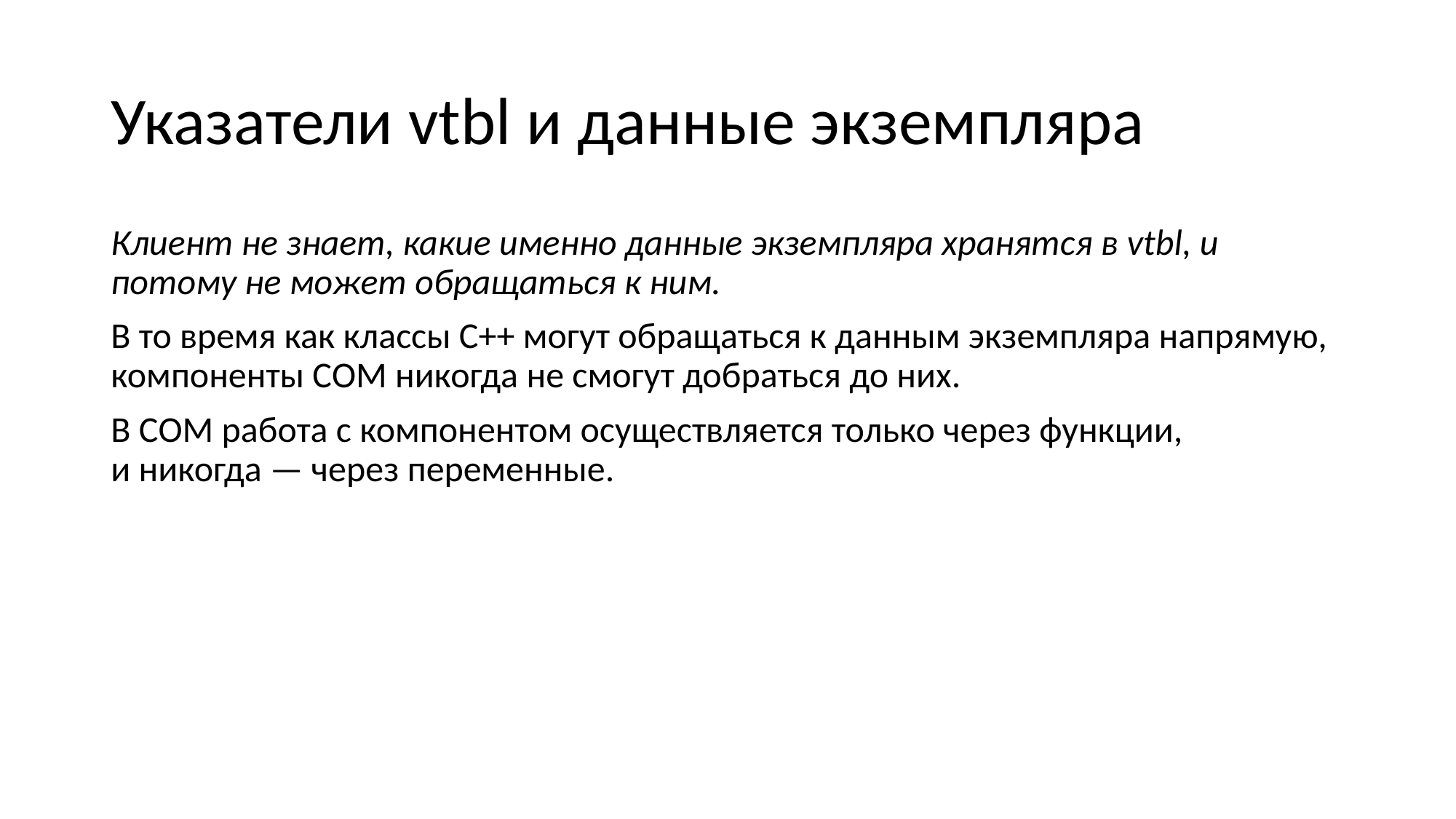

# Указатели vtbl и данные экземпляра
Клиент не знает, какие именно данные экземпляра хранятся в vtbl, и потому не может обращаться к ним.
В то время как классы С++ могут обращаться к данным экземпляра напрямую, компоненты СОМ никогда не смогут добраться до них.
В СОМ работа с компонентом осуществляется только через функции,
и никогда — через переменные.